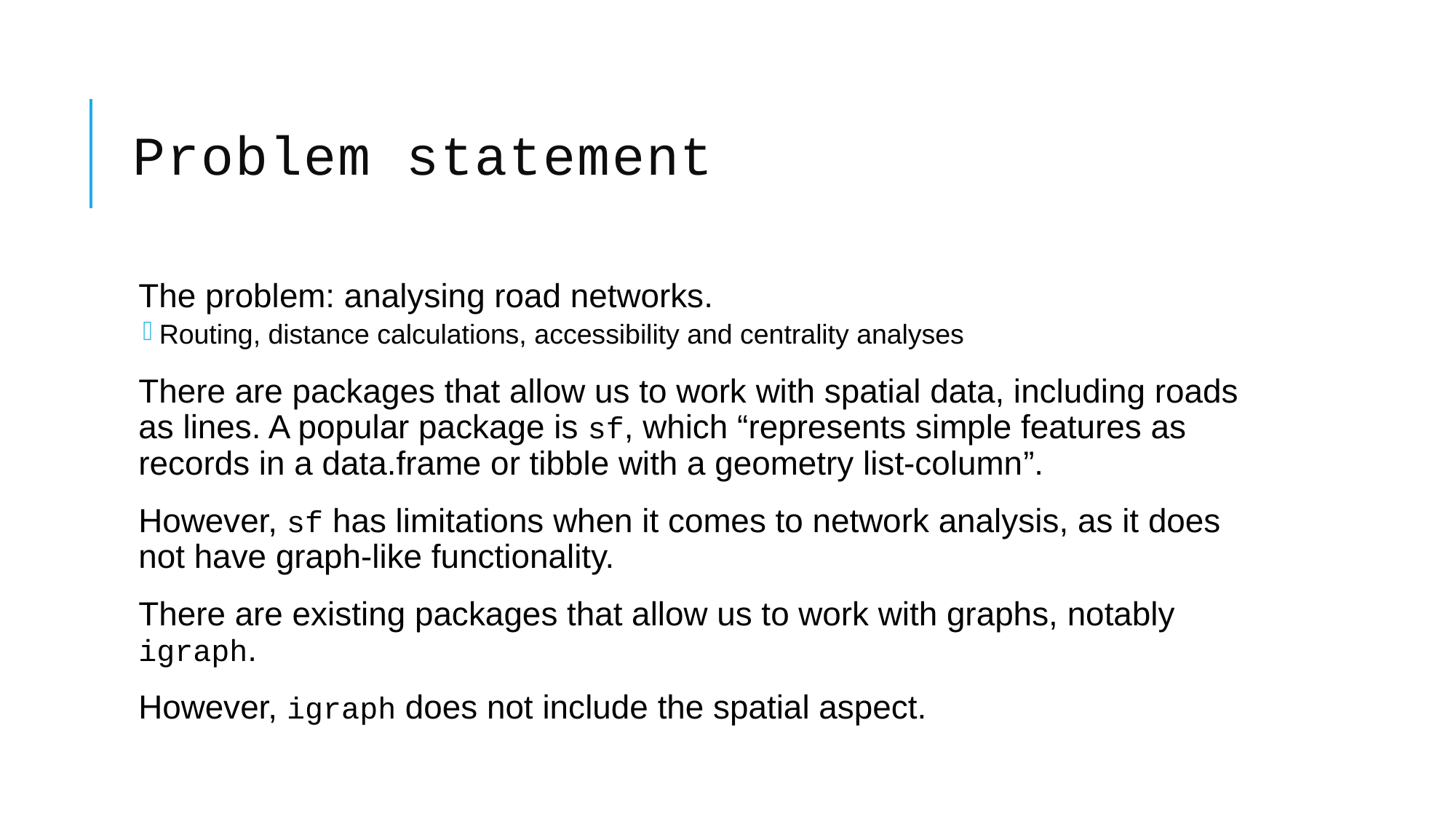

# Problem statement
The problem: analysing road networks.
Routing, distance calculations, accessibility and centrality analyses
There are packages that allow us to work with spatial data, including roads as lines. A popular package is sf, which “represents simple features as records in a data.frame or tibble with a geometry list-column”.
However, sf has limitations when it comes to network analysis, as it does not have graph-like functionality.
There are existing packages that allow us to work with graphs, notably igraph.
However, igraph does not include the spatial aspect.